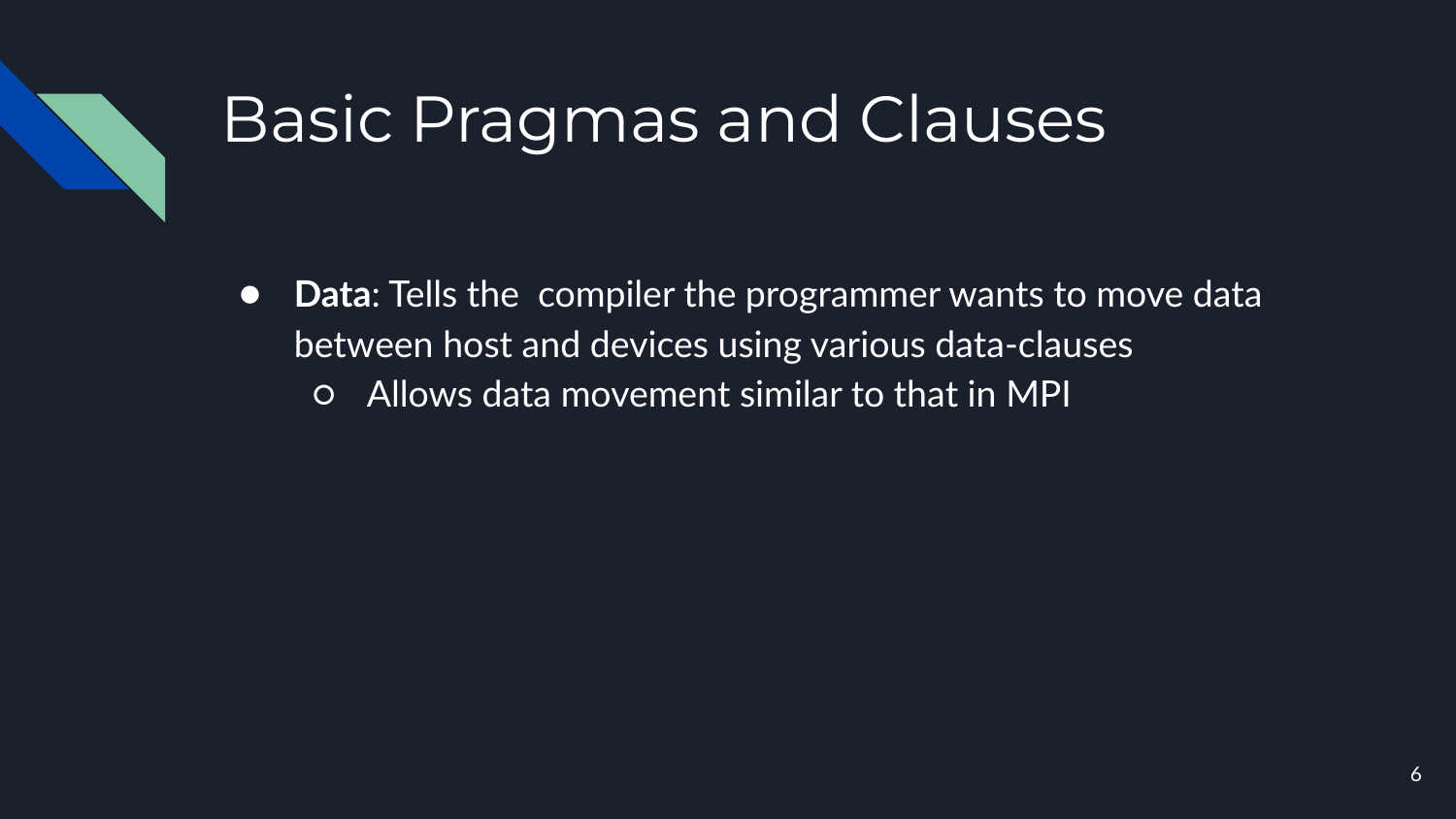

# Basic Pragmas and Clauses

Data: Tells the  compiler the programmer wants to move data between host and devices using various data-clauses
Allows data movement similar to that in MPI
6